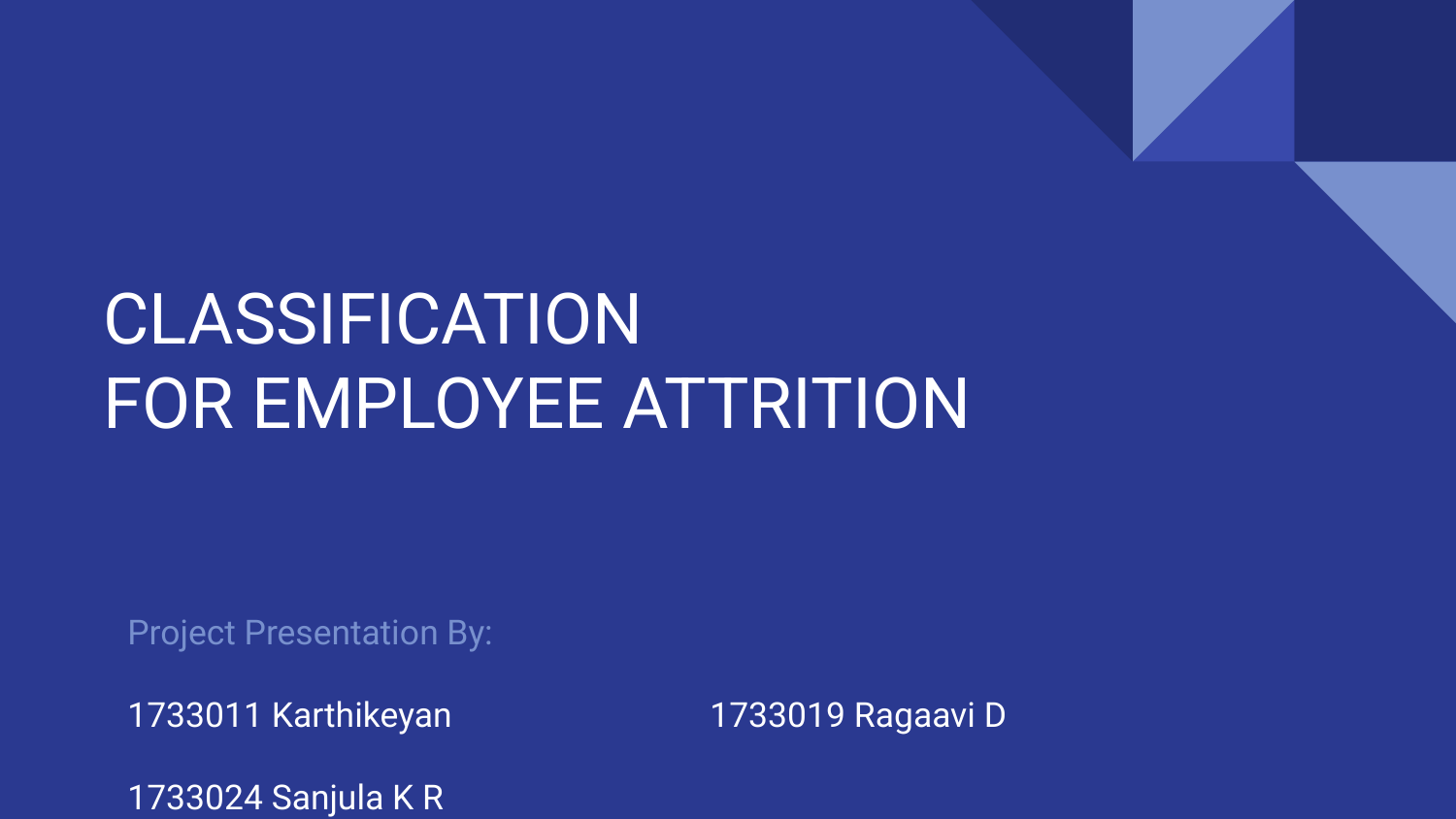

# CLASSIFICATION
FOR EMPLOYEE ATTRITION
Project Presentation By:
1733011 Karthikeyan 		1733019 Ragaavi D		1733024 Sanjula K R
1733026 Sri Dhanuja		1733028 Sri Hari KV		1733029 Srinandhini M